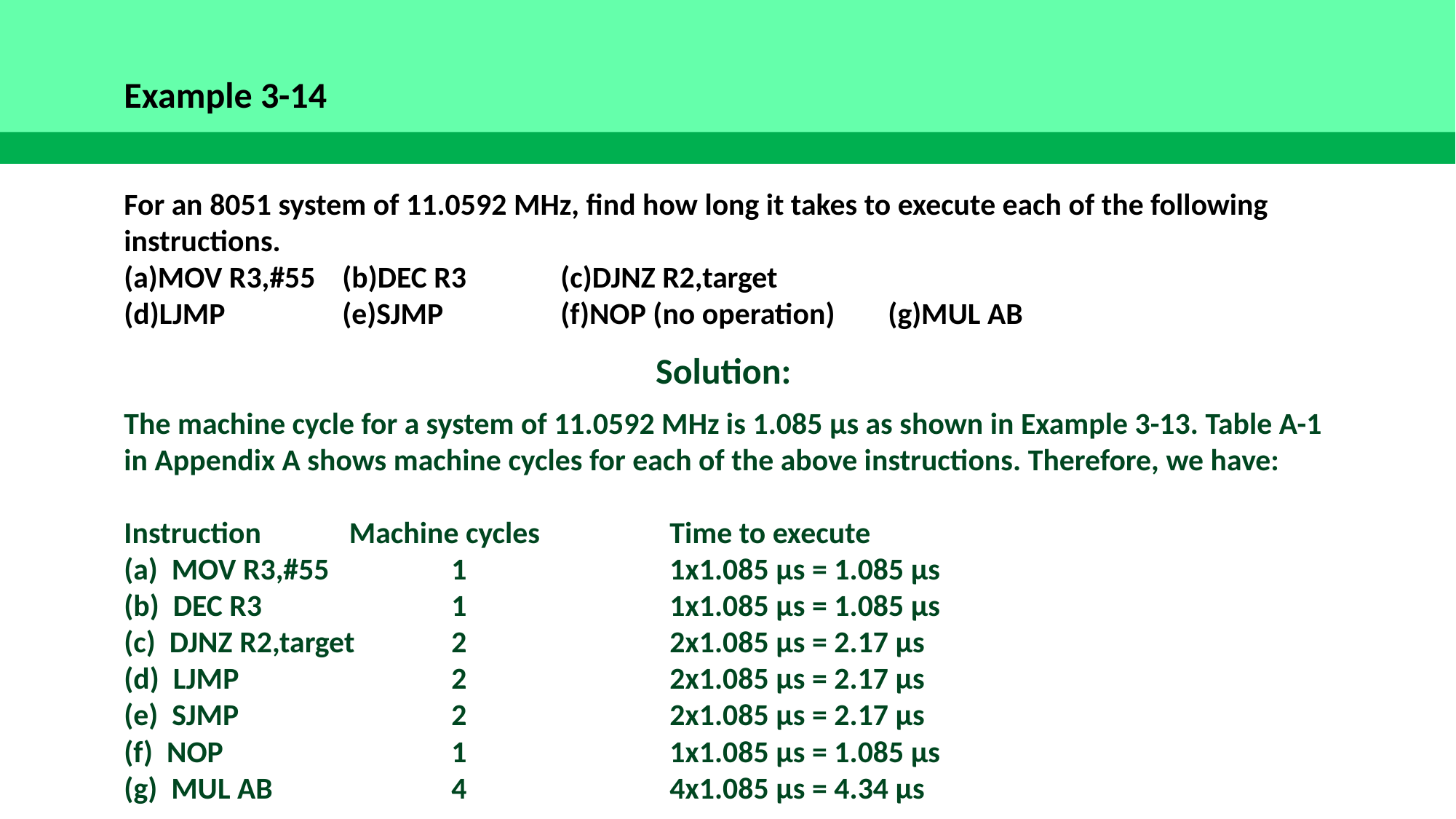

Example 3-14
For an 8051 system of 11.0592 MHz, find how long it takes to execute each of the following instructions.
(a)MOV R3,#55	(b)DEC R3	(c)DJNZ R2,target
(d)LJMP		(e)SJMP 		(f)NOP (no operation) 	(g)MUL AB
Solution:
The machine cycle for a system of 11.0592 MHz is 1.085 µs as shown in Example 3-13. Table A-1 in Appendix A shows machine cycles for each of the above instructions. Therefore, we have:

Instruction       	 Machine cycles	         	Time to execute
(a)  MOV R3,#55		1		1x1.085 µs = 1.085 µs
(b)  DEC R3		1		1x1.085 µs = 1.085 µs
(c)  DJNZ R2,target	2		2x1.085 µs = 2.17 µs
(d)  LJMP		2		2x1.085 µs = 2.17 µs
(e)  SJMP		2		2x1.085 µs = 2.17 µs
(f)  NOP			1		1x1.085 µs = 1.085 µs
(g)  MUL AB		4		4x1.085 µs = 4.34 µs